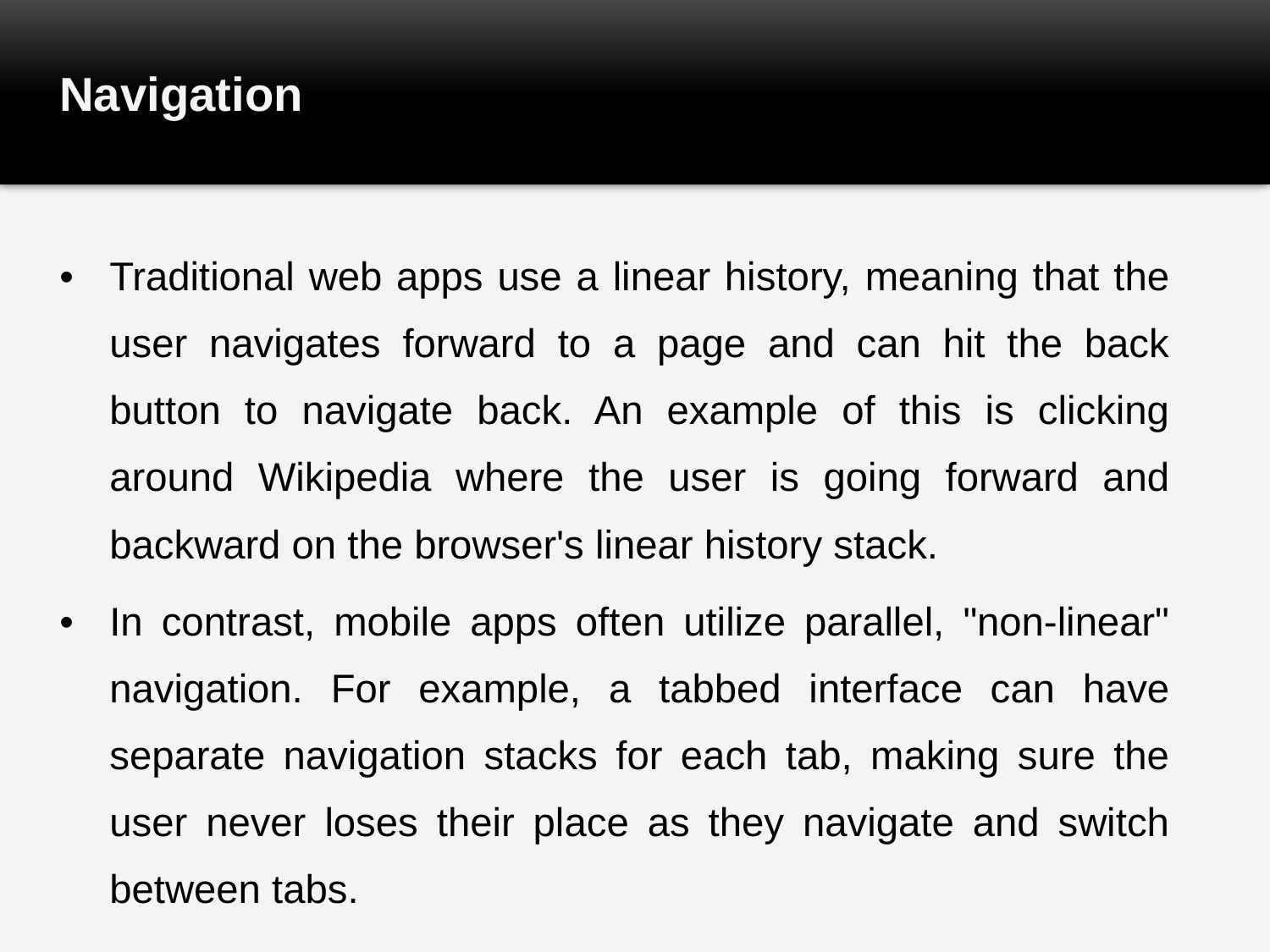

# Navigation
Traditional web apps use a linear history, meaning that the user navigates forward to a page and can hit the back button to navigate back. An example of this is clicking around Wikipedia where the user is going forward and backward on the browser's linear history stack.
In contrast, mobile apps often utilize parallel, "non-linear" navigation. For example, a tabbed interface can have separate navigation stacks for each tab, making sure the user never loses their place as they navigate and switch between tabs.